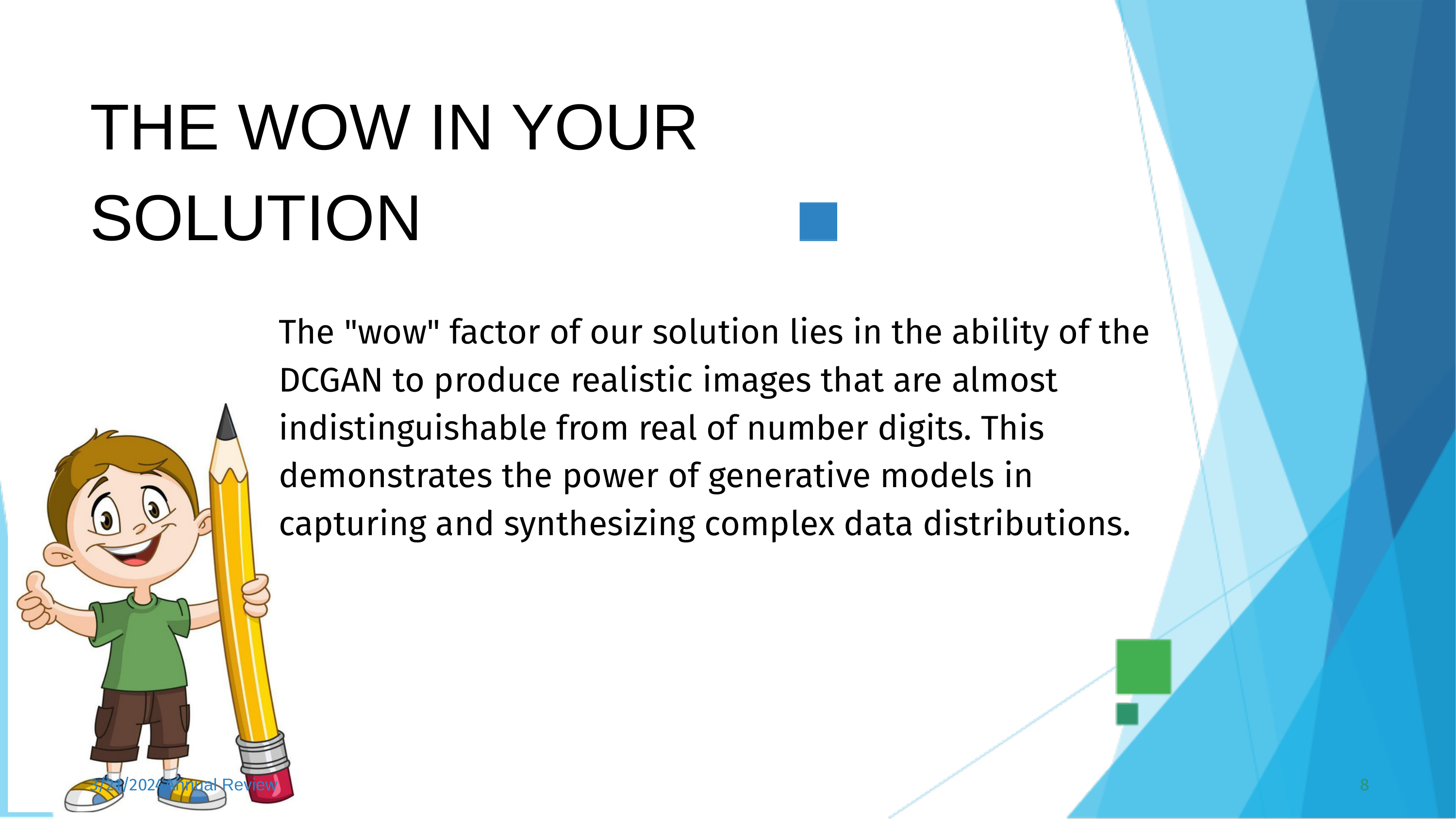

THE WOW IN YOUR SOLUTION

The "wow" factor of our solution lies in the ability of the DCGAN to produce realistic images that are almost indistinguishable from real of number digits. This demonstrates the power of generative models in capturing and synthesizing complex data distributions.

3/21/2024Annual Review
8